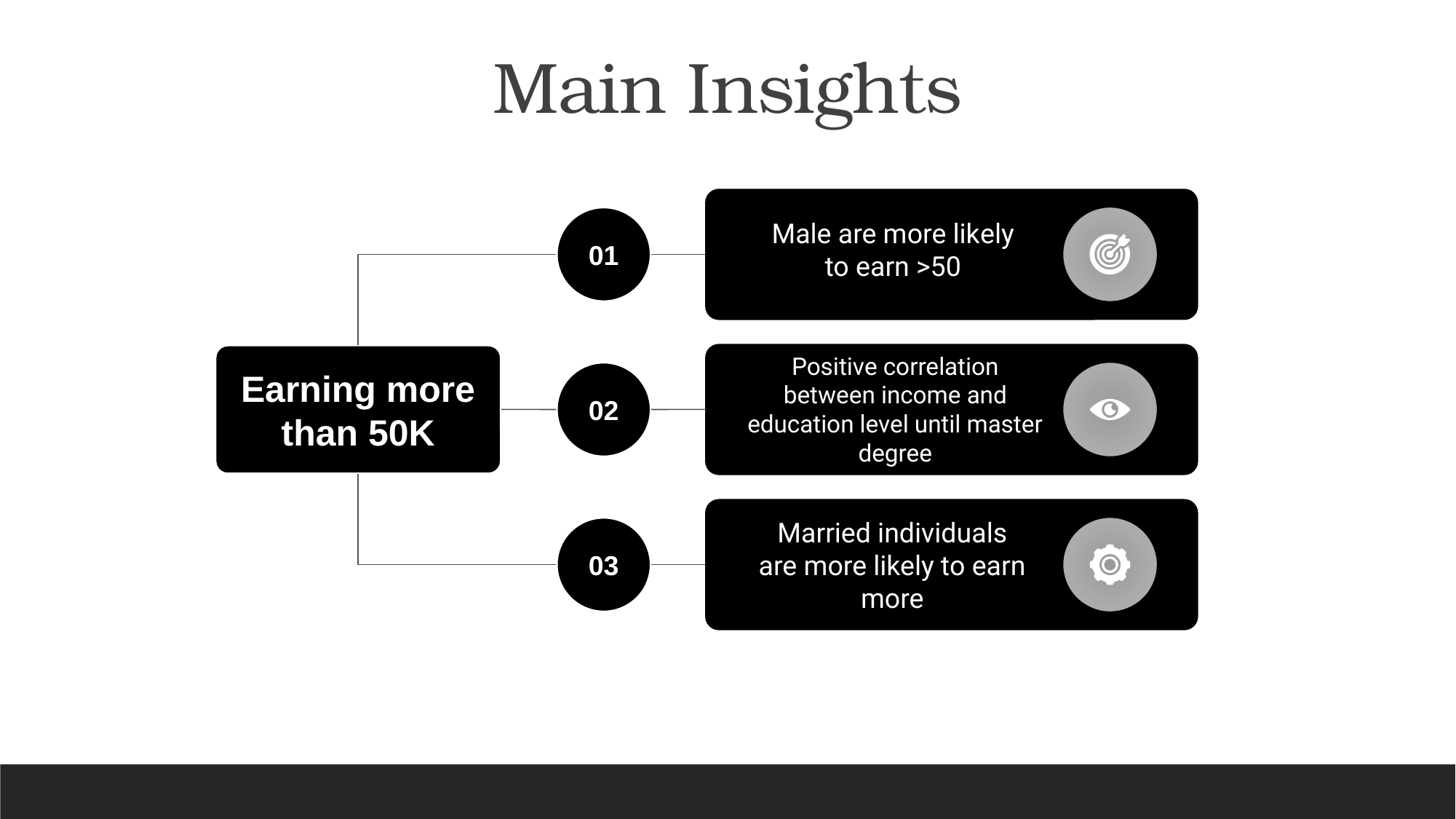

Main Insights

Male are more likely to earn >50

01

Earning more than 50K
02

Positive correlation between income and education level until master degree

03

Married individuals are more likely to earn more